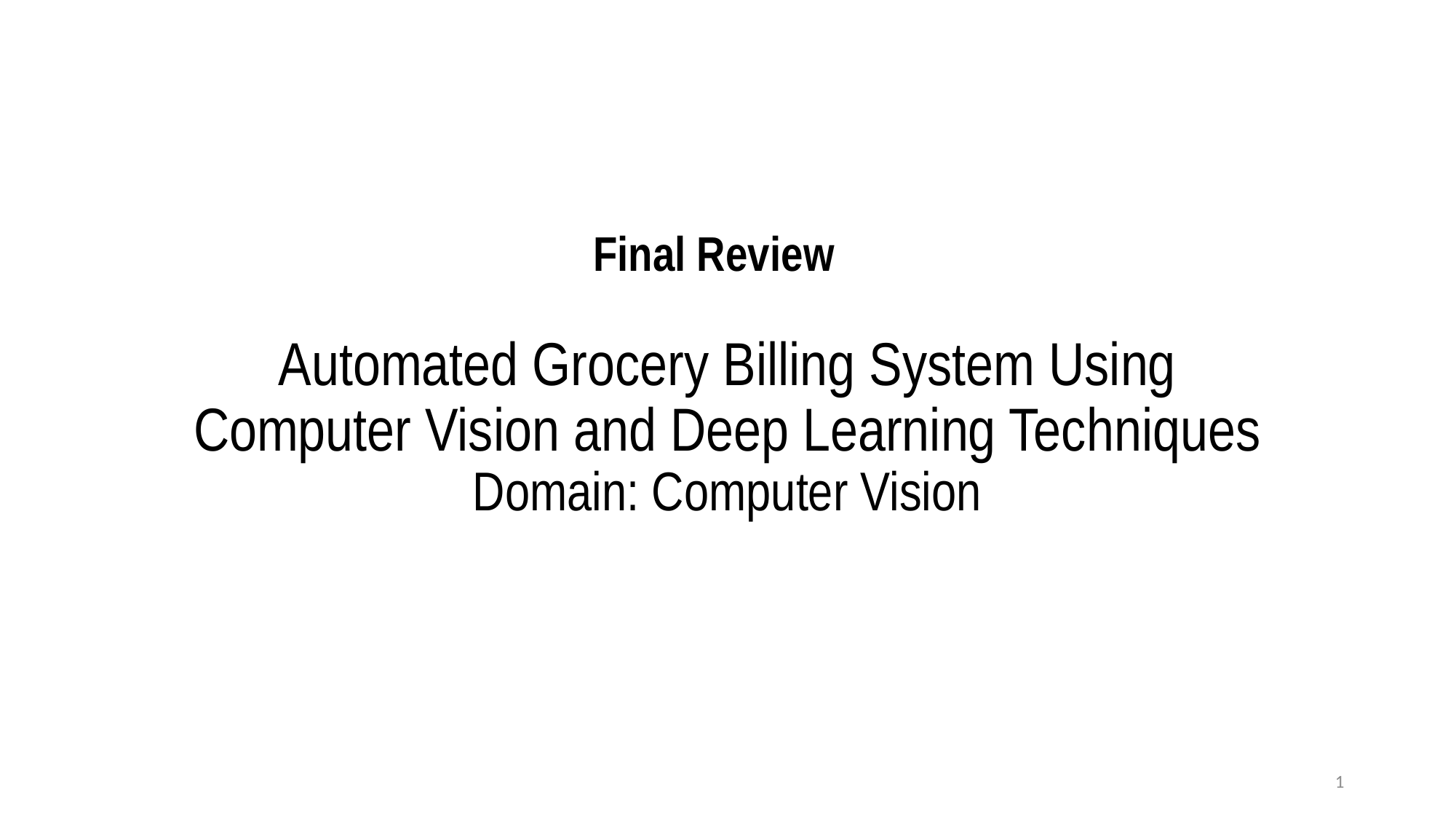

# Automated Grocery Billing System Using Computer Vision and Deep Learning Techniques Domain: Computer Vision
Final Review

1